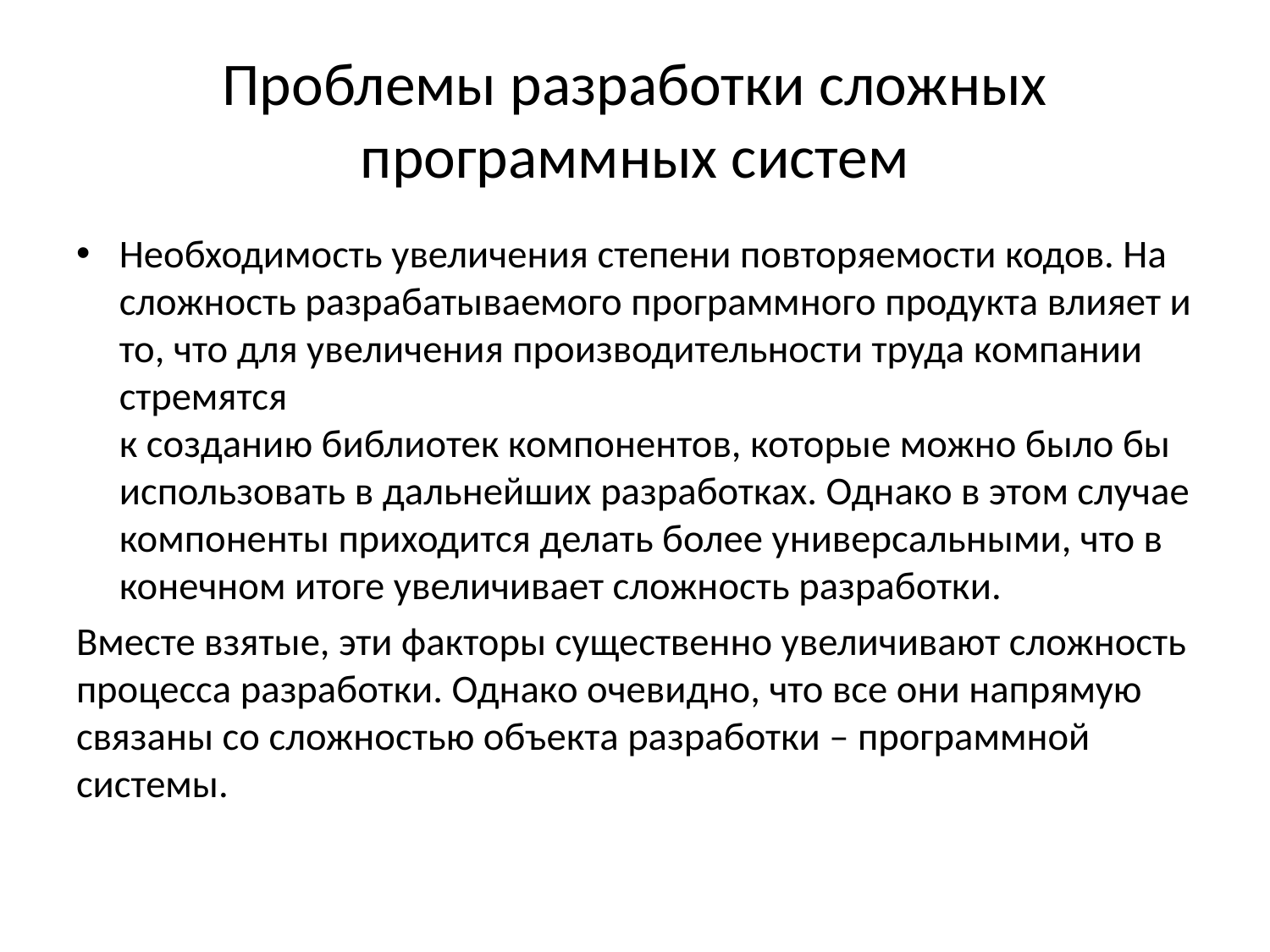

# Проблемы разработки сложных программных систем
Необходимость увеличения степени повторяемости кодов. На сложность разрабатываемого программного продукта влияет и то, что для увеличения производительности труда компании стремятся
к созданию библиотек компонентов, которые можно было бы использовать в дальнейших разработках. Однако в этом случае компоненты приходится делать более универсальными, что в конечном итоге увеличивает сложность разработки.
Вместе взятые, эти факторы существенно увеличивают сложность процесса разработки. Однако очевидно, что все они напрямую связаны со сложностью объекта разработки – программной системы.